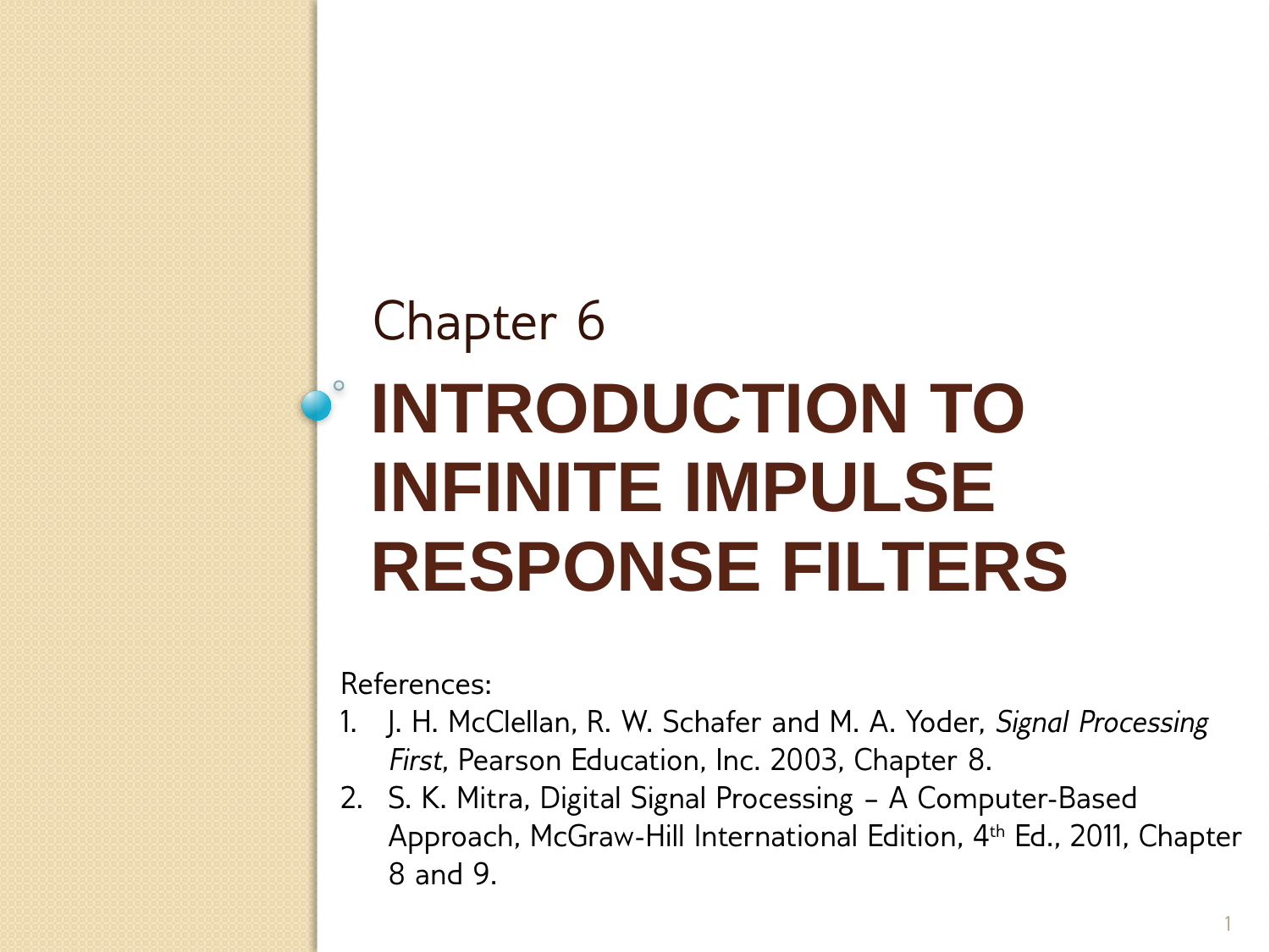

Chapter 6
# Introduction to Infinite Impulse Response filters
References:
J. H. McClellan, R. W. Schafer and M. A. Yoder, Signal Processing First, Pearson Education, Inc. 2003, Chapter 8.
S. K. Mitra, Digital Signal Processing – A Computer-Based Approach, McGraw-Hill International Edition, 4th Ed., 2011, Chapter 8 and 9.

1